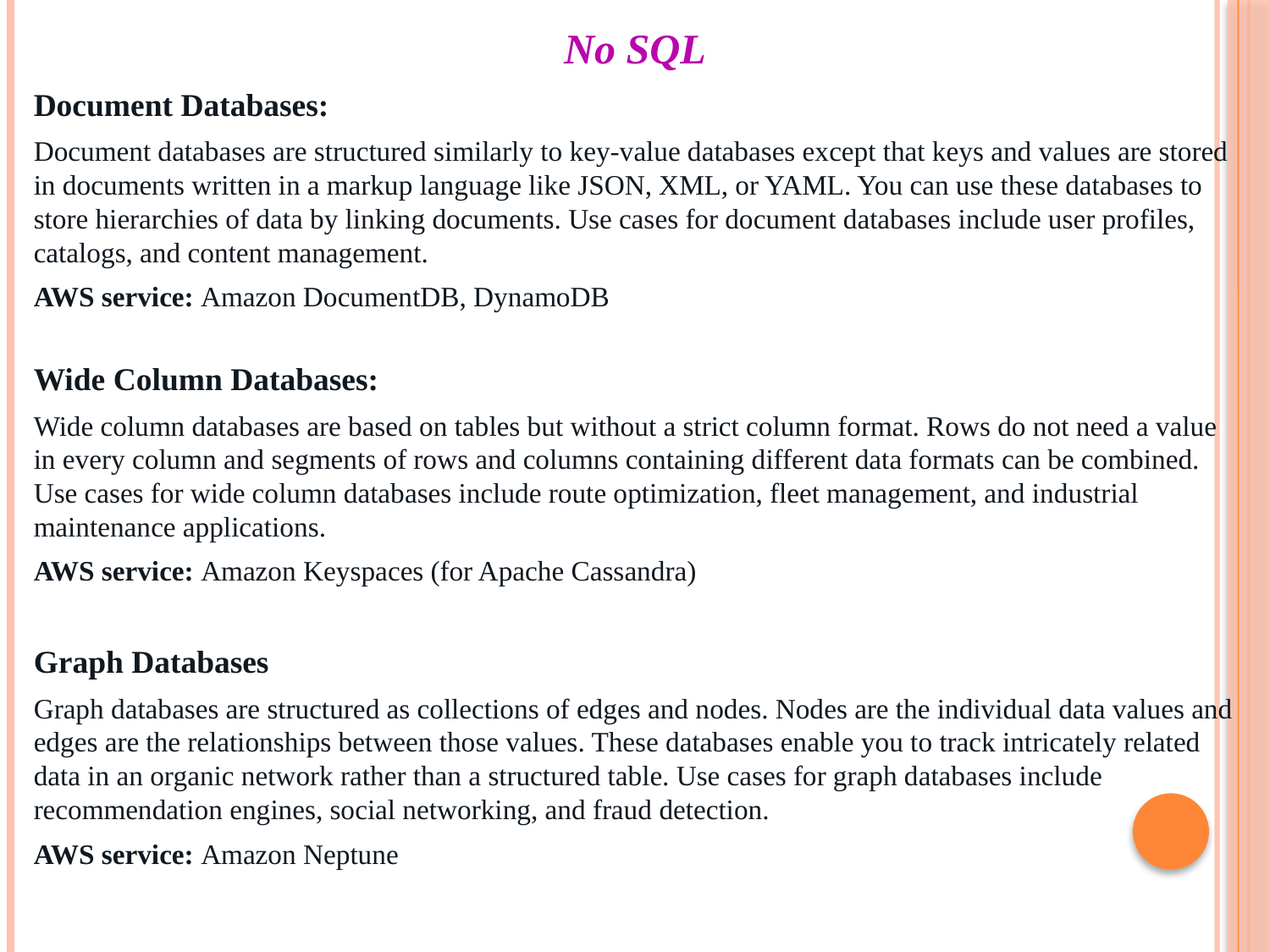

# No SQL
Document Databases:
Document databases are structured similarly to key-value databases except that keys and values are stored in documents written in a markup language like JSON, XML, or YAML. You can use these databases to store hierarchies of data by linking documents. Use cases for document databases include user profiles, catalogs, and content management.
AWS service: Amazon DocumentDB, DynamoDB

Wide Column Databases:
Wide column databases are based on tables but without a strict column format. Rows do not need a value in every column and segments of rows and columns containing different data formats can be combined. Use cases for wide column databases include route optimization, fleet management, and industrial maintenance applications.
AWS service: Amazon Keyspaces (for Apache Cassandra)

Graph Databases
Graph databases are structured as collections of edges and nodes. Nodes are the individual data values and edges are the relationships between those values. These databases enable you to track intricately related data in an organic network rather than a structured table. Use cases for graph databases include recommendation engines, social networking, and fraud detection.
AWS service: Amazon Neptune